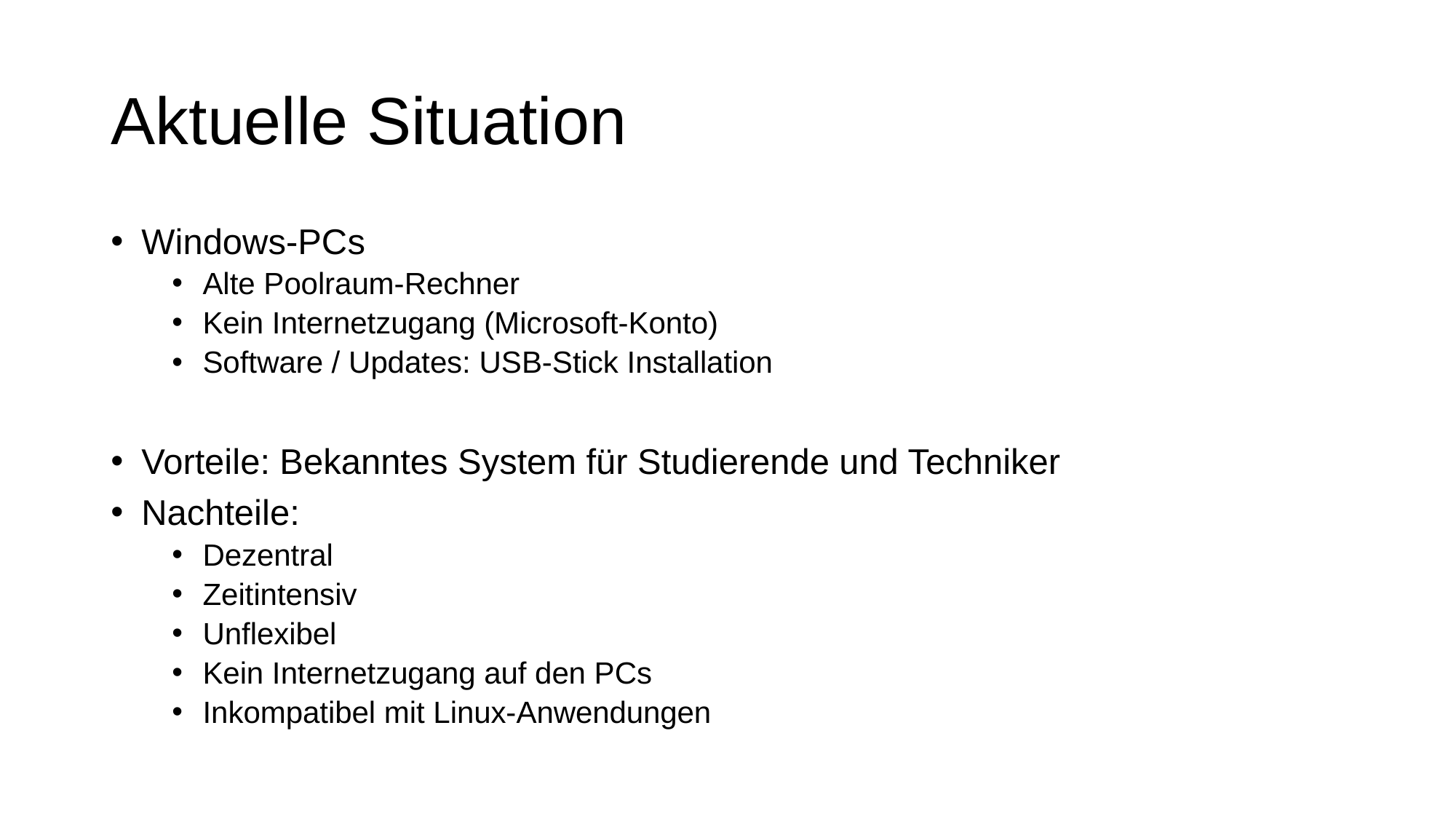

# Aktuelle Situation
Windows-PCs
Alte Poolraum-Rechner
Kein Internetzugang (Microsoft-Konto)
Software / Updates: USB-Stick Installation

Vorteile: Bekanntes System für Studierende und Techniker
Nachteile:
Dezentral
Zeitintensiv
Unflexibel
Kein Internetzugang auf den PCs
Inkompatibel mit Linux-Anwendungen